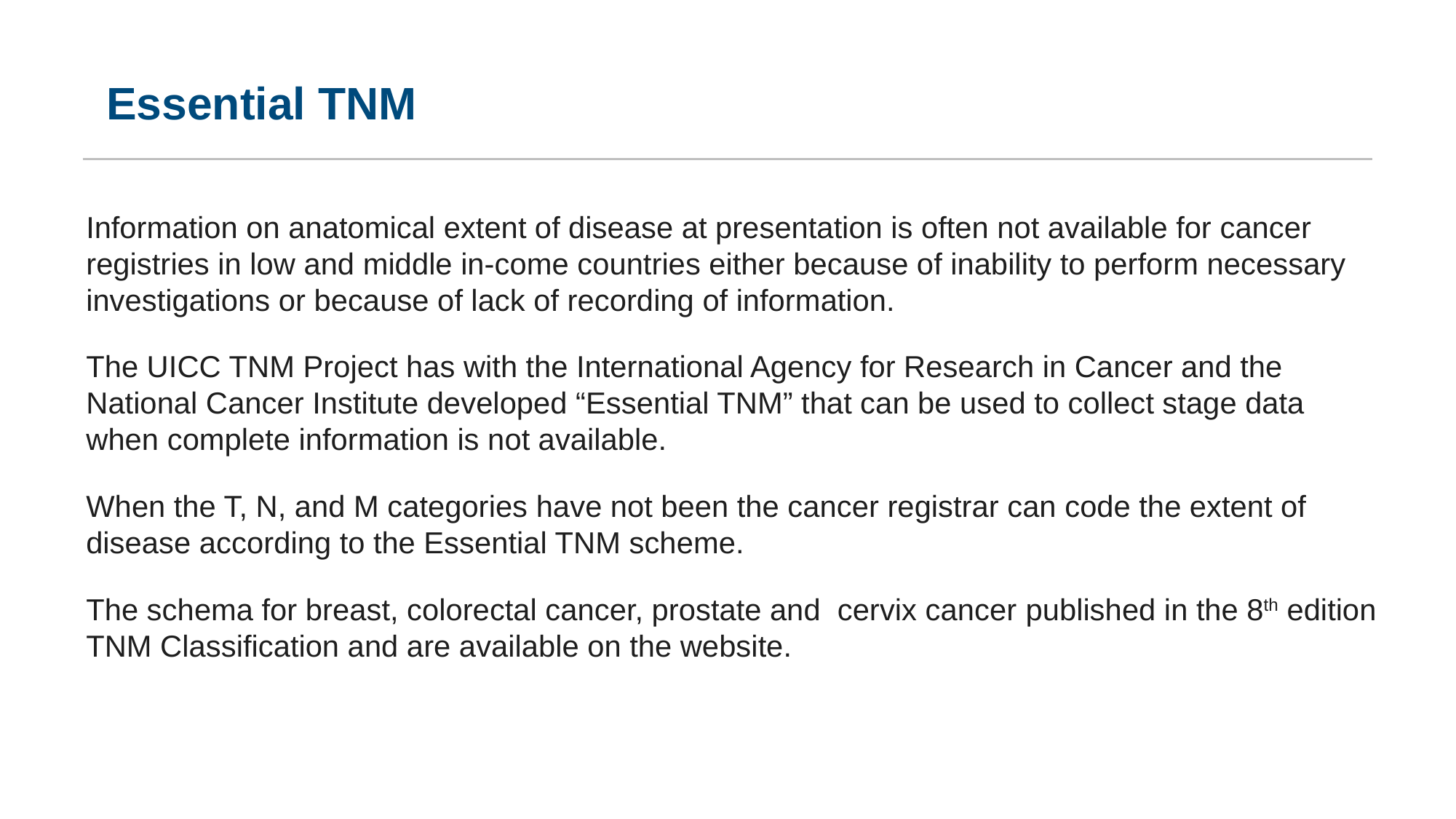

# Essential TNM
Information on anatomical extent of disease at presentation is often not available for cancer registries in low and middle in-come countries either because of inability to perform necessary investigations or because of lack of recording of information.
The UICC TNM Project has with the International Agency for Research in Cancer and the National Cancer Institute developed “Essential TNM” that can be used to collect stage data when complete information is not available.
When the T, N, and M categories have not been the cancer registrar can code the extent of disease according to the Essential TNM scheme.
The schema for breast, colorectal cancer, prostate and  cervix cancer published in the 8th edition TNM Classification and are available on the website.